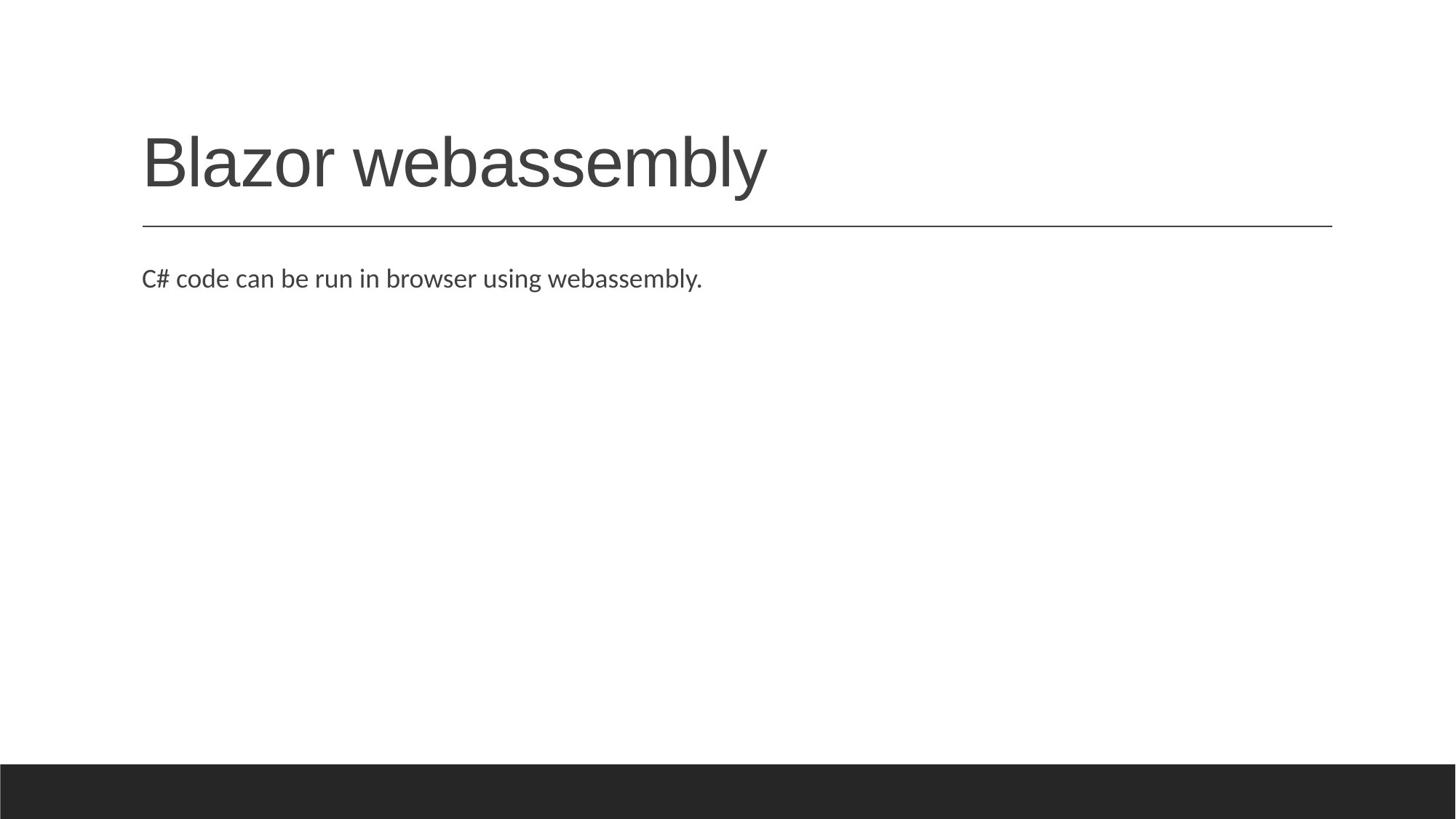

# Blazor webassembly
C# code can be run in browser using webassembly.